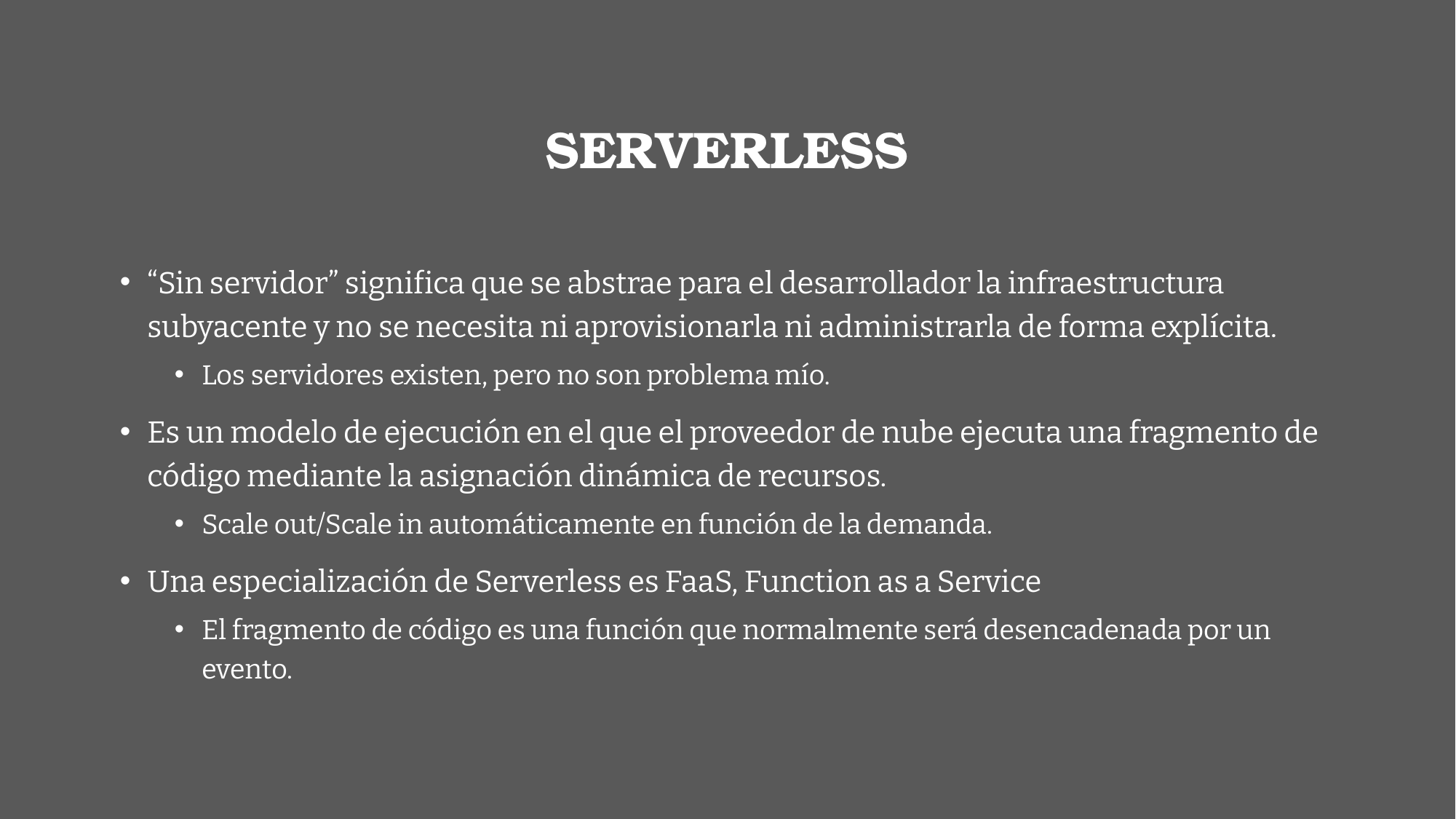

# Serverless
“Sin servidor” significa que se abstrae para el desarrollador la infraestructura subyacente y no se necesita ni aprovisionarla ni administrarla de forma explícita.
Los servidores existen, pero no son problema mío.
Es un modelo de ejecución en el que el proveedor de nube ejecuta una fragmento de código mediante la asignación dinámica de recursos.
Scale out/Scale in automáticamente en función de la demanda.
Una especialización de Serverless es FaaS, Function as a Service
El fragmento de código es una función que normalmente será desencadenada por un evento.